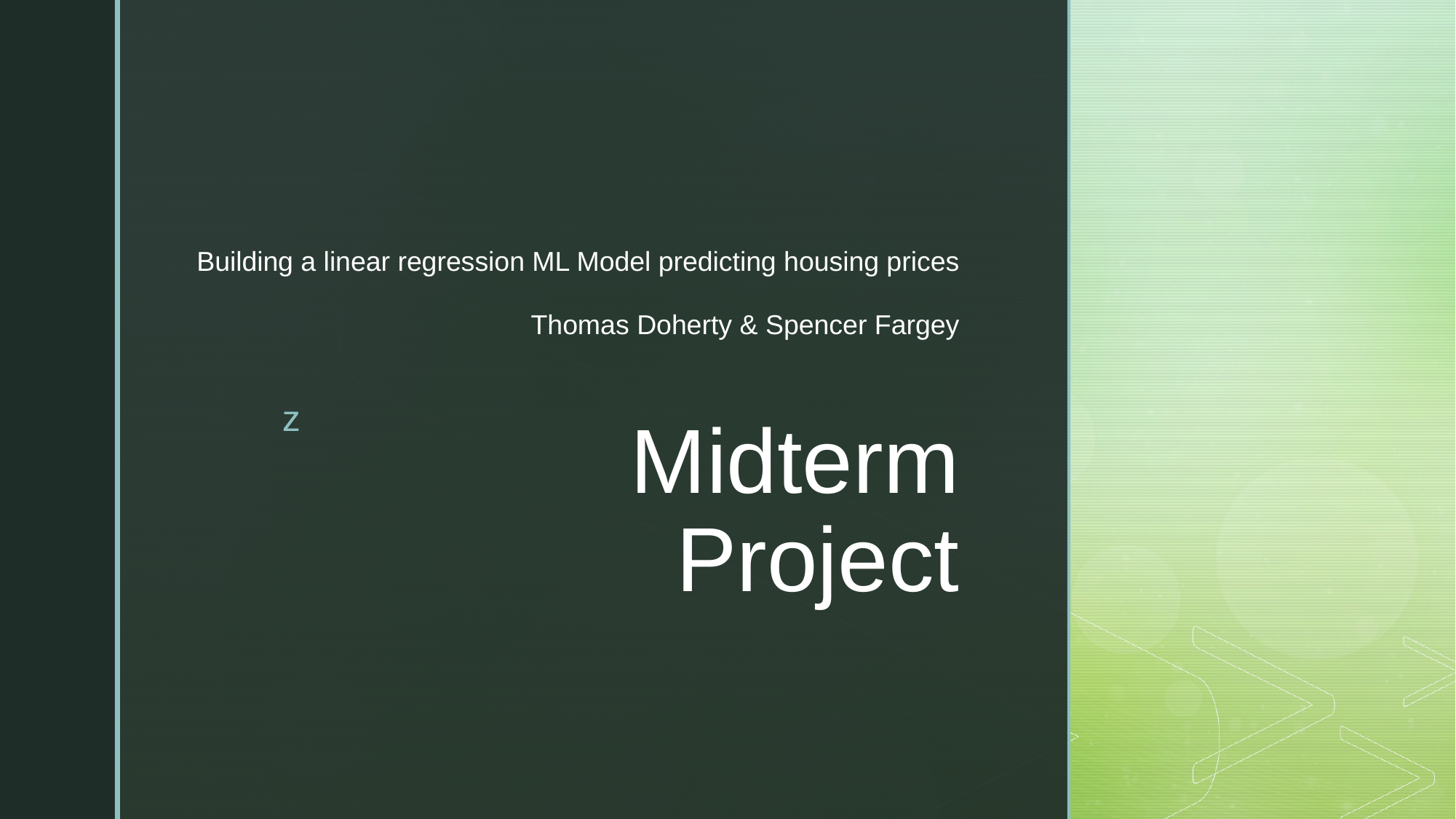

Building a linear regression ML Model predicting housing prices
Thomas Doherty & Spencer Fargey

# Midterm Project